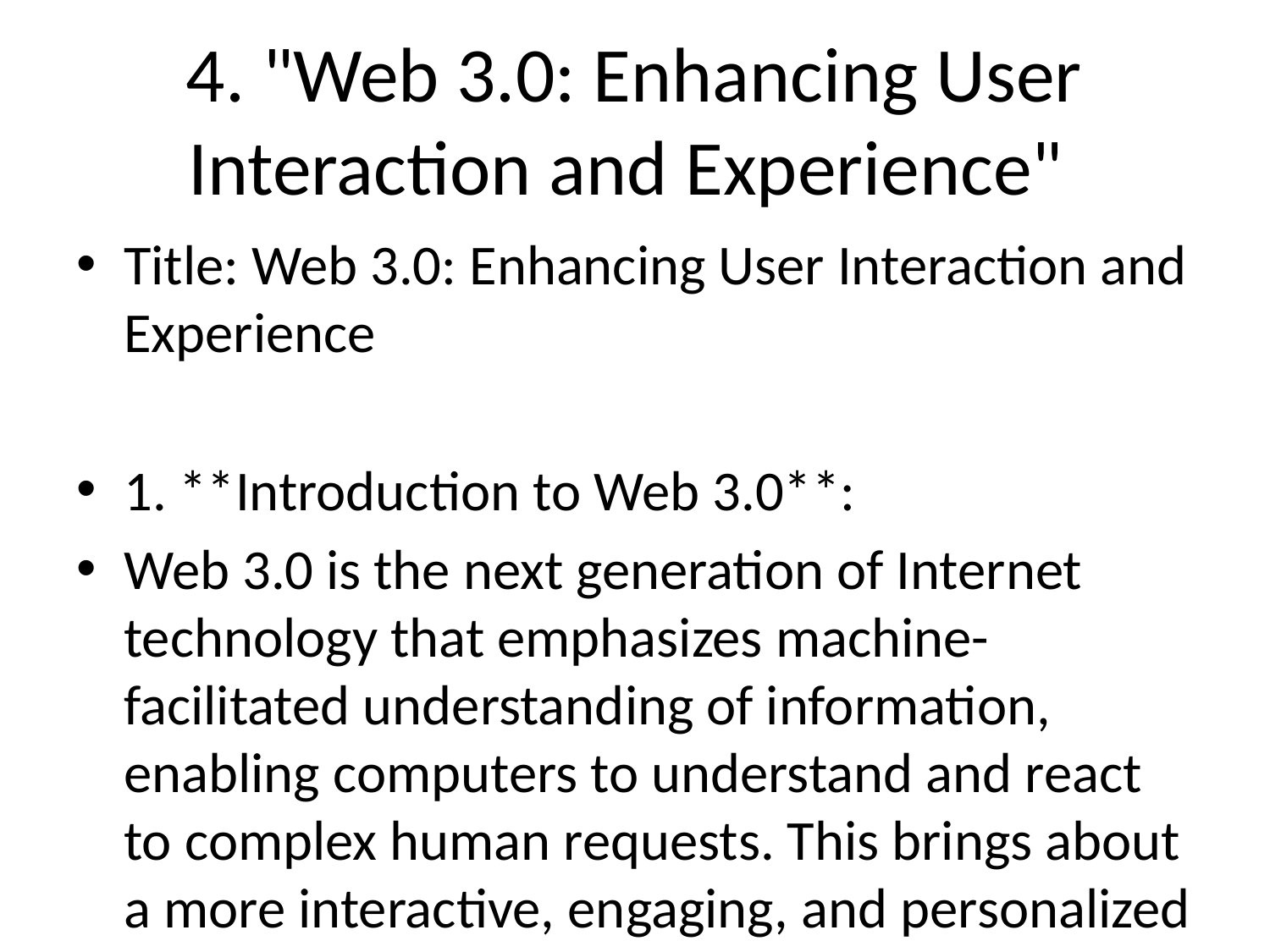

# 4. "Web 3.0: Enhancing User Interaction and Experience"
Title: Web 3.0: Enhancing User Interaction and Experience

1. **Introduction to Web 3.0**:
Web 3.0 is the next generation of Internet technology that emphasizes machine-facilitated understanding of information, enabling computers to understand and react to complex human requests. This brings about a more interactive, engaging, and personalized user experience.

2. **Improved User Interaction:**
- **Rich User Interfaces**: Web 3.0 designs can accommodate more multimedia elements, offering dynamic and immersive web interfaces.
- **Intelligent Web interactions**: Interactive AI systems can converse in human languages, allow content tagging, and provide personalized recommendations.

3. **Personalization and User Experience**:
- **Semantic Web**: Web 3.0 takes advantage of Semantic Web technology, enabling personalized user experience based on understanding context and user behavior.
- **Adaptive Content**: Web 3.0 websites display adaptive content, tailoring information to individual users' preferences and needs.

4. **Data Portability and Connectivity**:
- **Interoperability**: Web 3.0 promotes interconnectivity and interoperability, allowing data to be shared and reused across applications, enterprises, and communities.
- **Integration of IoT**: With the integration of Internet of Things (IoT), Web 3.0 allows multiple devices to connect, communicate, and work together for an enhanced user experience.

5. **Conclusion**:
The advent of Web 3.0 promises a paradigm shift in how users interact and experience the web. Through its emphasis on semantic web, AI, and IoT, Web 3.0 paves the way for a richer, more adaptable, and personalized web experience.